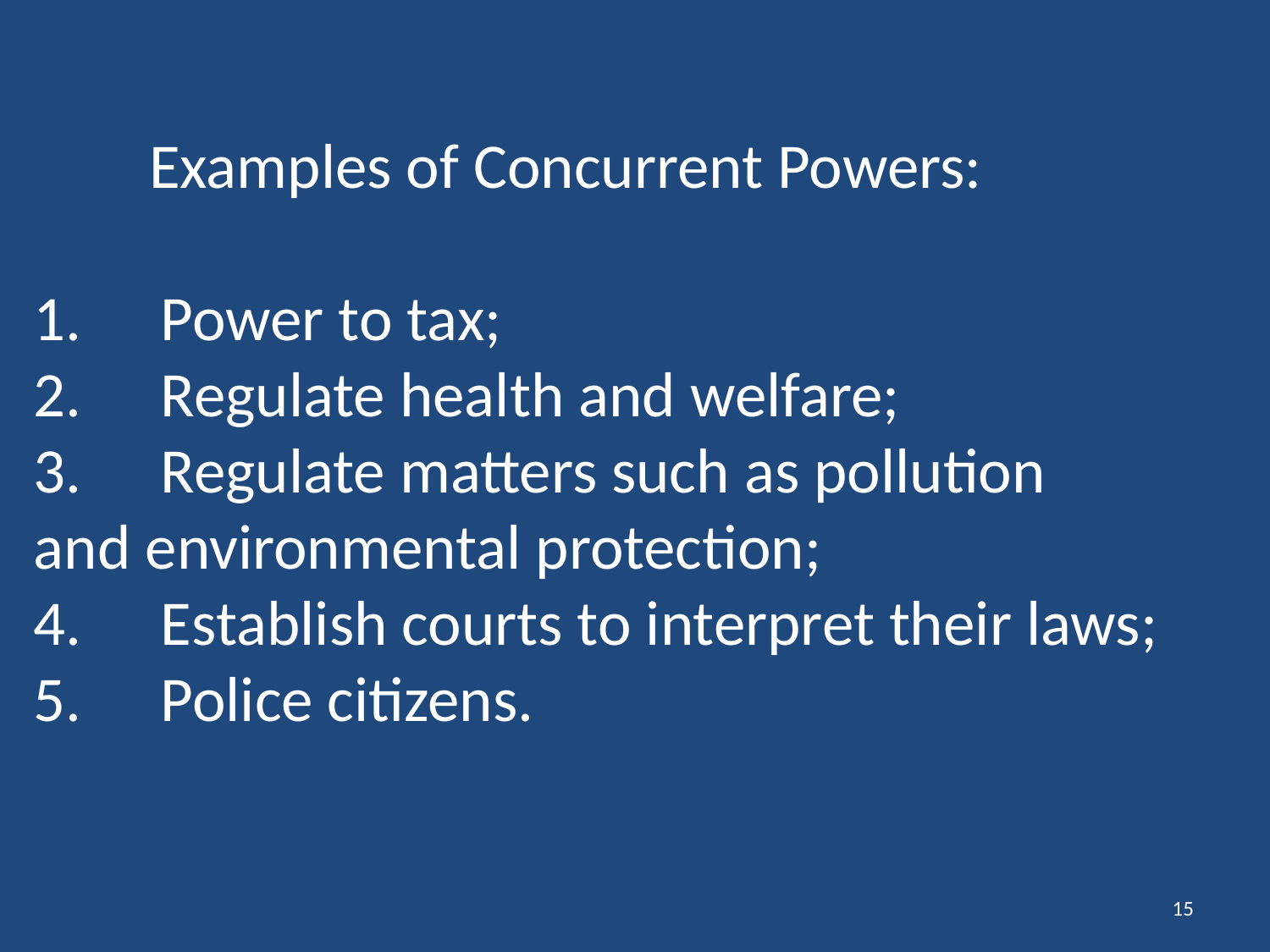

# Examples of Concurrent Powers: 1.	Power to tax; 2.	Regulate health and welfare; 3.	Regulate matters such as pollution 	and environmental protection; 4.	Establish courts to interpret their laws; 5.	Police citizens.
15